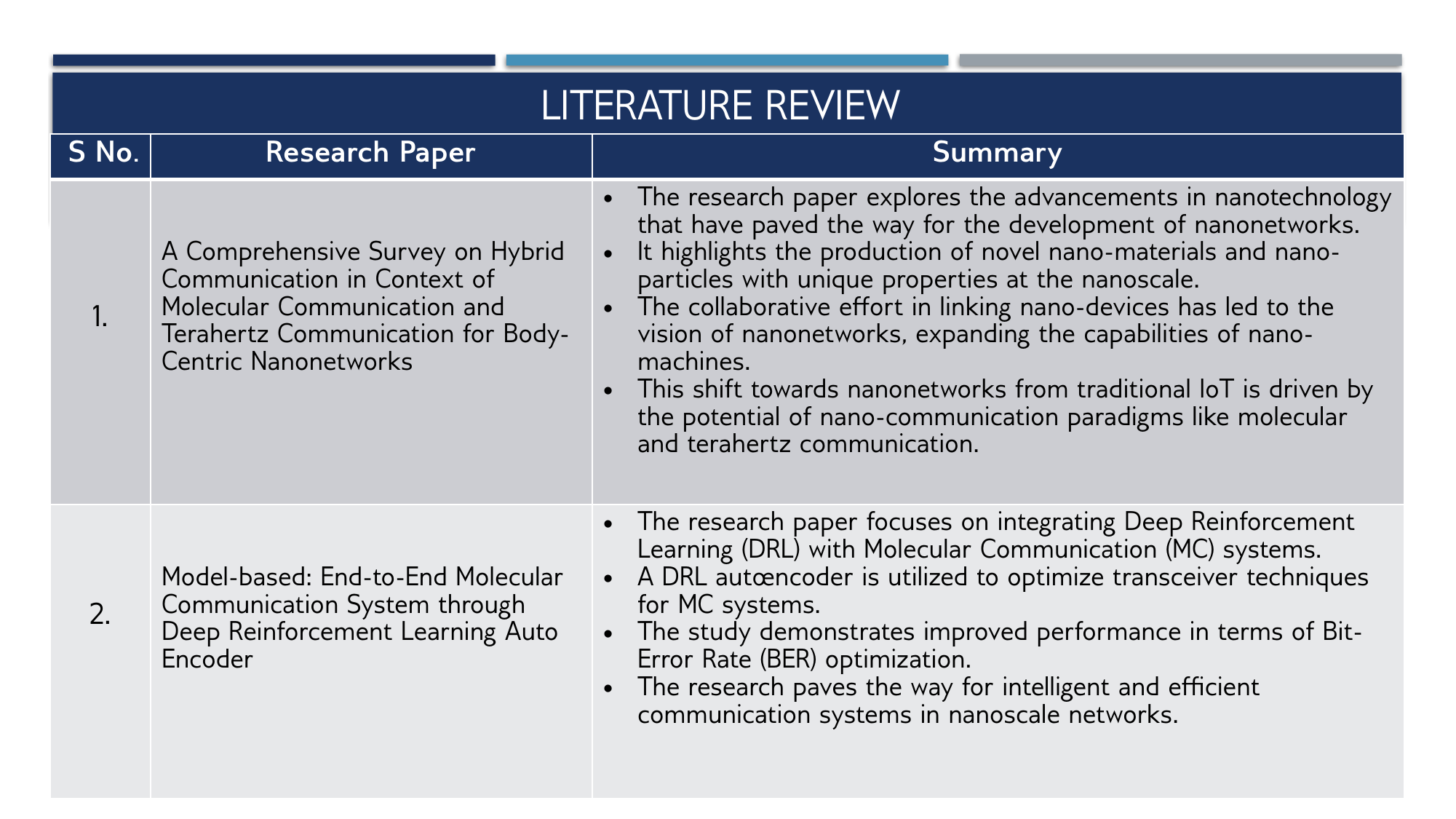

# Literature review
| S No. | Research Paper | Summary |
| --- | --- | --- |
| 1. | A Comprehensive Survey on Hybrid Communication in Context of Molecular Communication and Terahertz Communication for Body-Centric Nanonetworks | The research paper explores the advancements in nanotechnology that have paved the way for the development of nanonetworks. It highlights the production of novel nano-materials and nano-particles with unique properties at the nanoscale. The collaborative effort in linking nano-devices has led to the vision of nanonetworks, expanding the capabilities of nano-machines. This shift towards nanonetworks from traditional IoT is driven by the potential of nano-communication paradigms like molecular and terahertz communication. |
| 2. | Model-based: End-to-End Molecular Communication System through Deep Reinforcement Learning Auto Encoder | The research paper focuses on integrating Deep Reinforcement Learning (DRL) with Molecular Communication (MC) systems. A DRL autoencoder is utilized to optimize transceiver techniques for MC systems. The study demonstrates improved performance in terms of Bit-Error Rate (BER) optimization. The research paves the way for intelligent and efficient communication systems in nanoscale networks. |